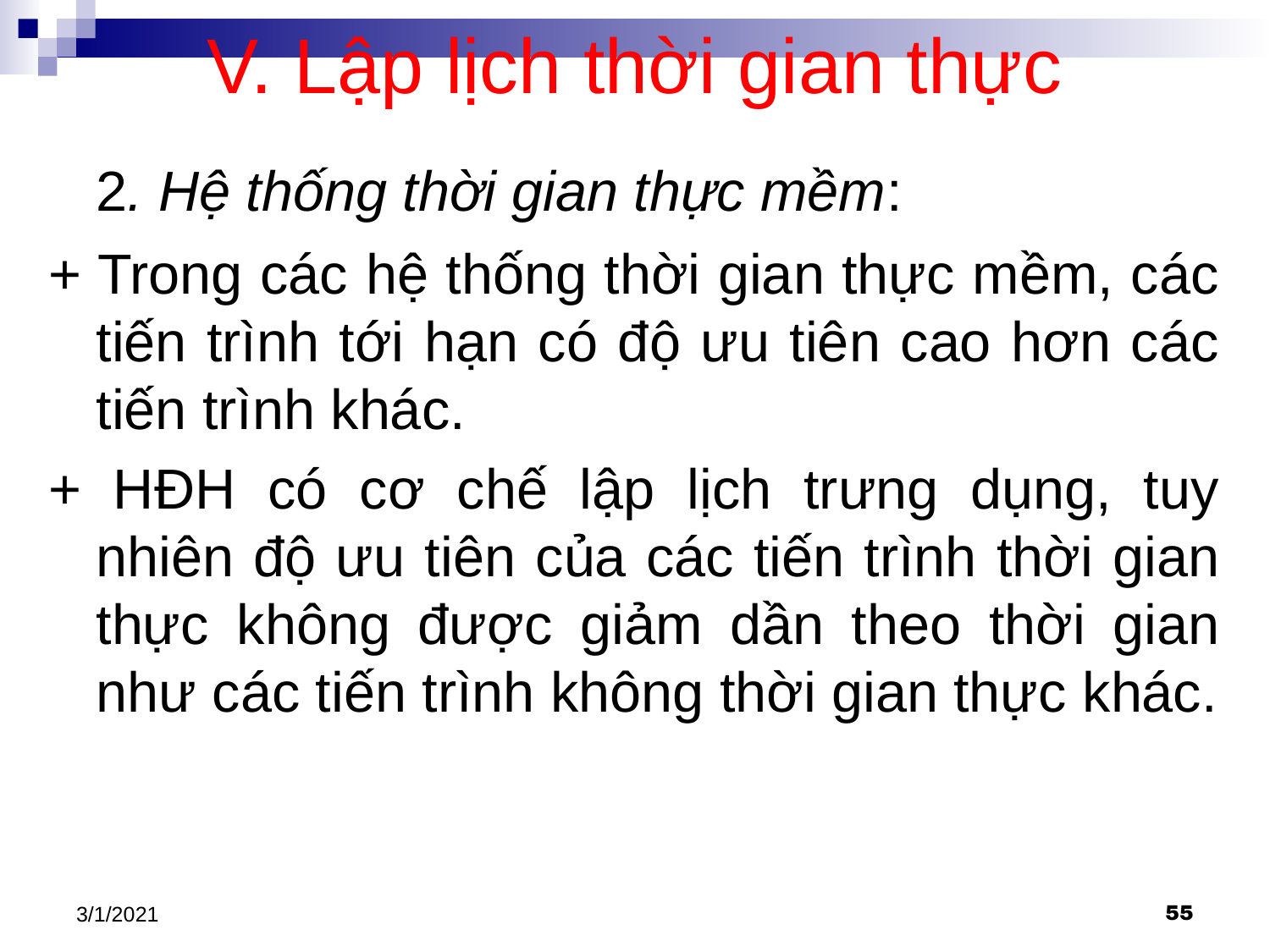

# V. Lập lịch thời gian thực
	2. Hệ thống thời gian thực mềm:
+ Trong các hệ thống thời gian thực mềm, các tiến trình tới hạn có độ ưu tiên cao hơn các tiến trình khác.
+ HĐH có cơ chế lập lịch trưng dụng, tuy nhiên độ ưu tiên của các tiến trình thời gian thực không được giảm dần theo thời gian như các tiến trình không thời gian thực khác.
3/1/2021
55